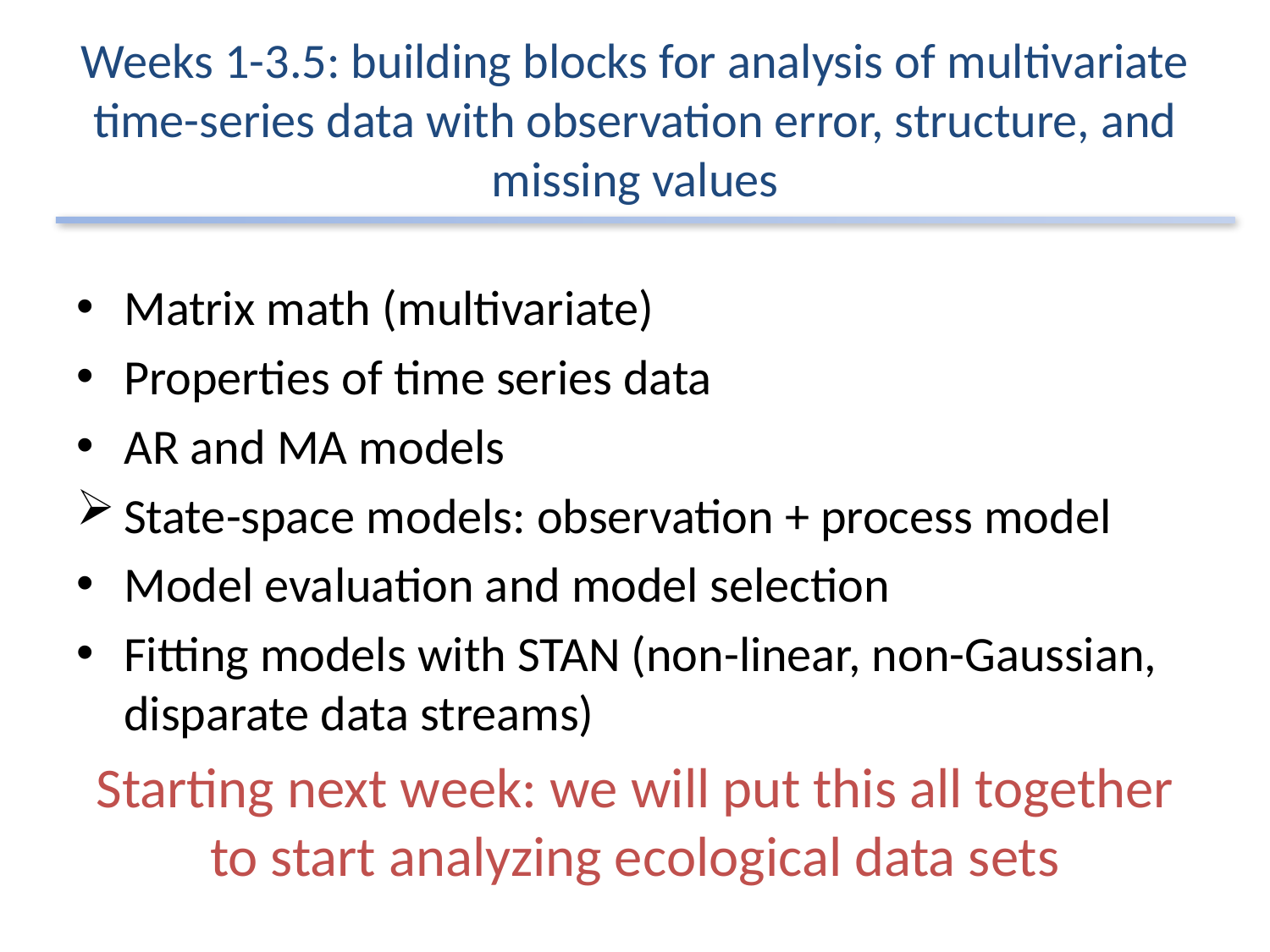

# Weeks 1-3.5: building blocks for analysis of multivariate time-series data with observation error, structure, and missing values

Matrix math (multivariate)
Properties of time series data
AR and MA models
State-space models: observation + process model
Model evaluation and model selection
Fitting models with STAN (non-linear, non-Gaussian, disparate data streams)
Starting next week: we will put this all together to start analyzing ecological data sets